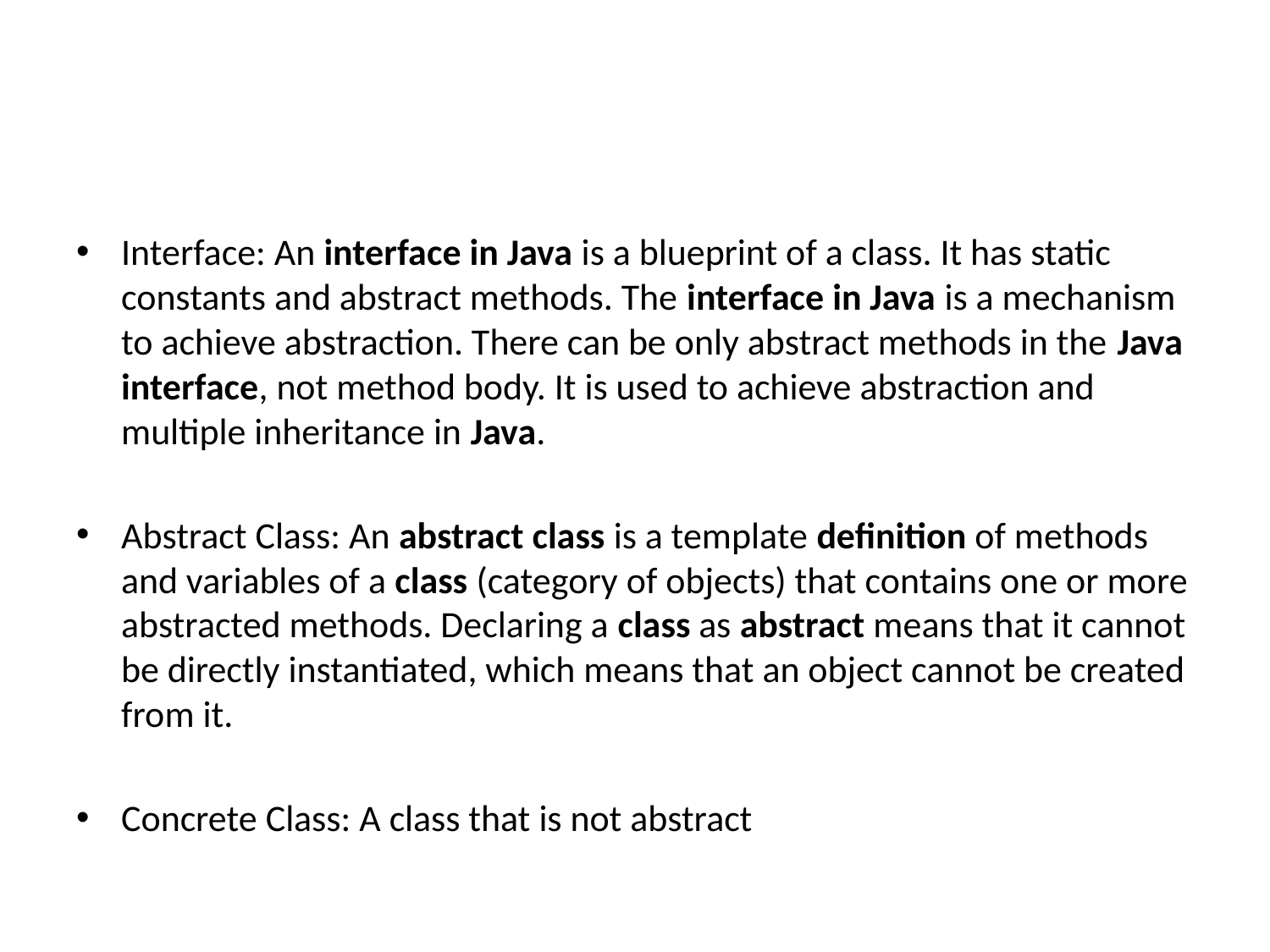

#
Interface: An interface in Java is a blueprint of a class. It has static constants and abstract methods. The interface in Java is a mechanism to achieve abstraction. There can be only abstract methods in the Java interface, not method body. It is used to achieve abstraction and multiple inheritance in Java.

Abstract Class: An abstract class is a template definition of methods and variables of a class (category of objects) that contains one or more abstracted methods. Declaring a class as abstract means that it cannot be directly instantiated, which means that an object cannot be created from it.

Concrete Class: A class that is not abstract